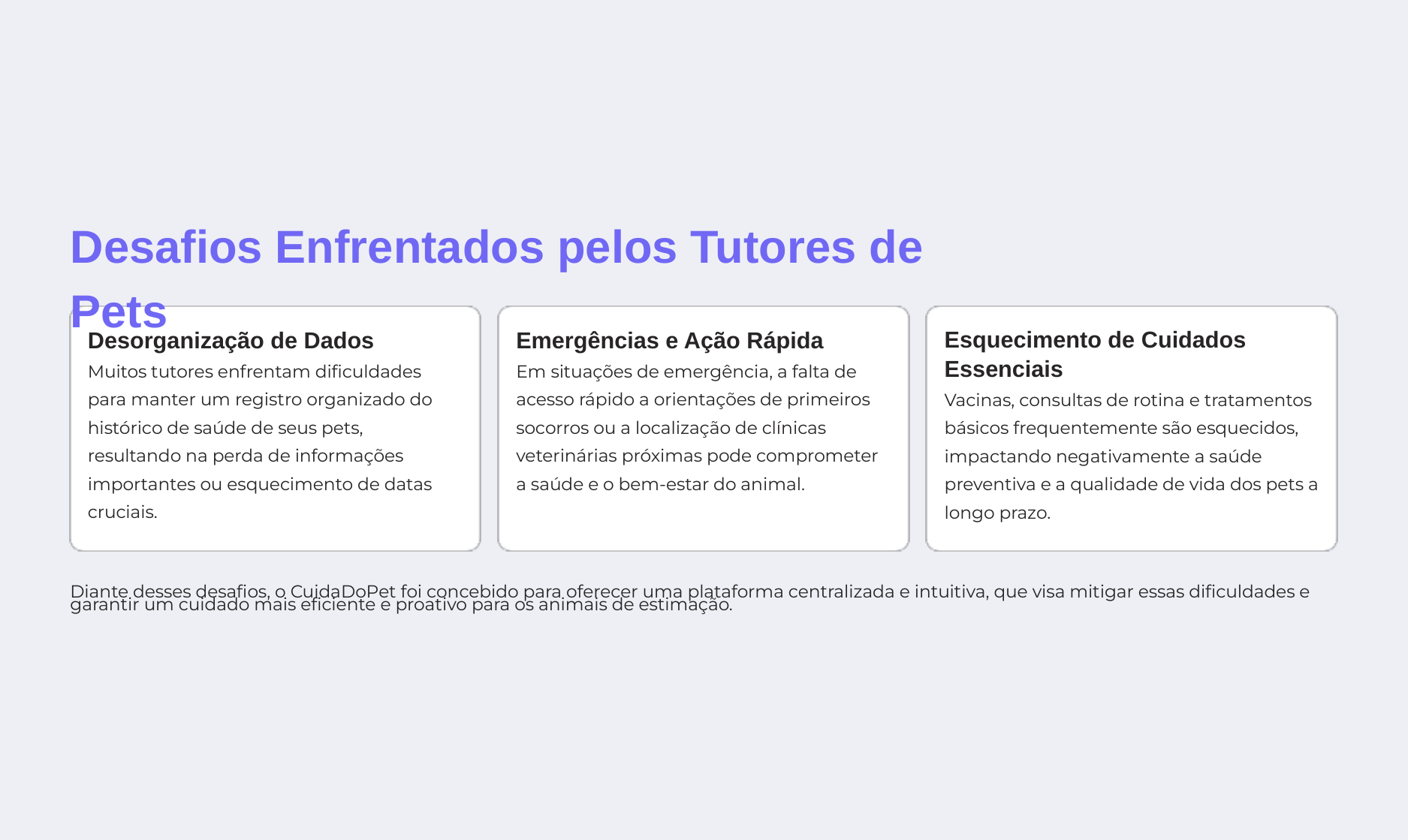

Desafios Enfrentados pelos Tutores de Pets

Desorganização de Dados
Muitos tutores enfrentam dificuldades para manter um registro organizado do histórico de saúde de seus pets, resultando na perda de informações importantes ou esquecimento de datas cruciais.
Emergências e Ação Rápida
Em situações de emergência, a falta de acesso rápido a orientações de primeiros socorros ou a localização de clínicas veterinárias próximas pode comprometer a saúde e o bem-estar do animal.
Esquecimento de Cuidados Essenciais
Vacinas, consultas de rotina e tratamentos básicos frequentemente são esquecidos, impactando negativamente a saúde preventiva e a qualidade de vida dos pets a longo prazo.
Diante desses desafios, o CuidaDoPet foi concebido para oferecer uma plataforma centralizada e intuitiva, que visa mitigar essas dificuldades e
garantir um cuidado mais eficiente e proativo para os animais de estimação.